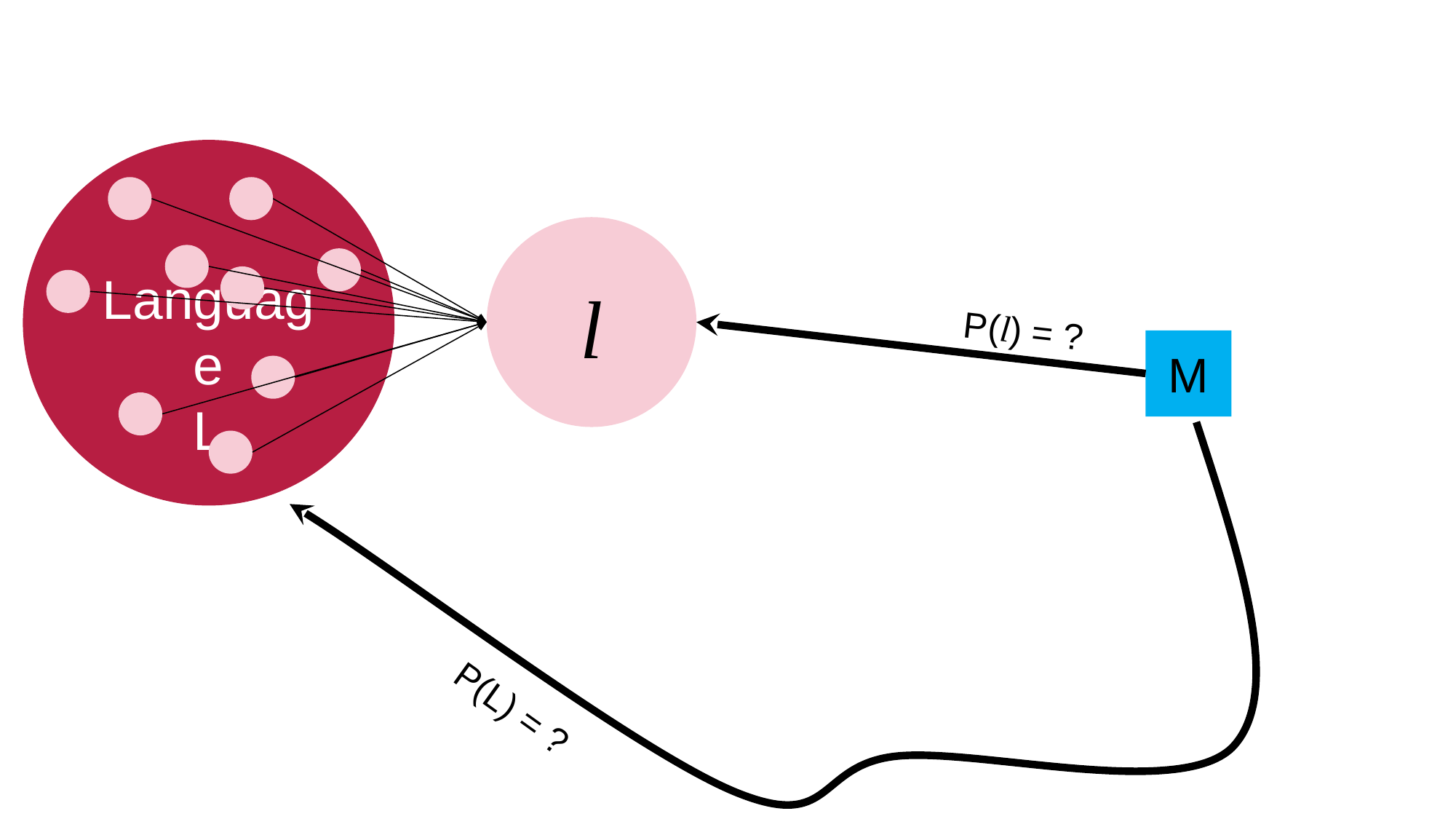

Language
L

l
P(l) = ?
M

P(L) = ?